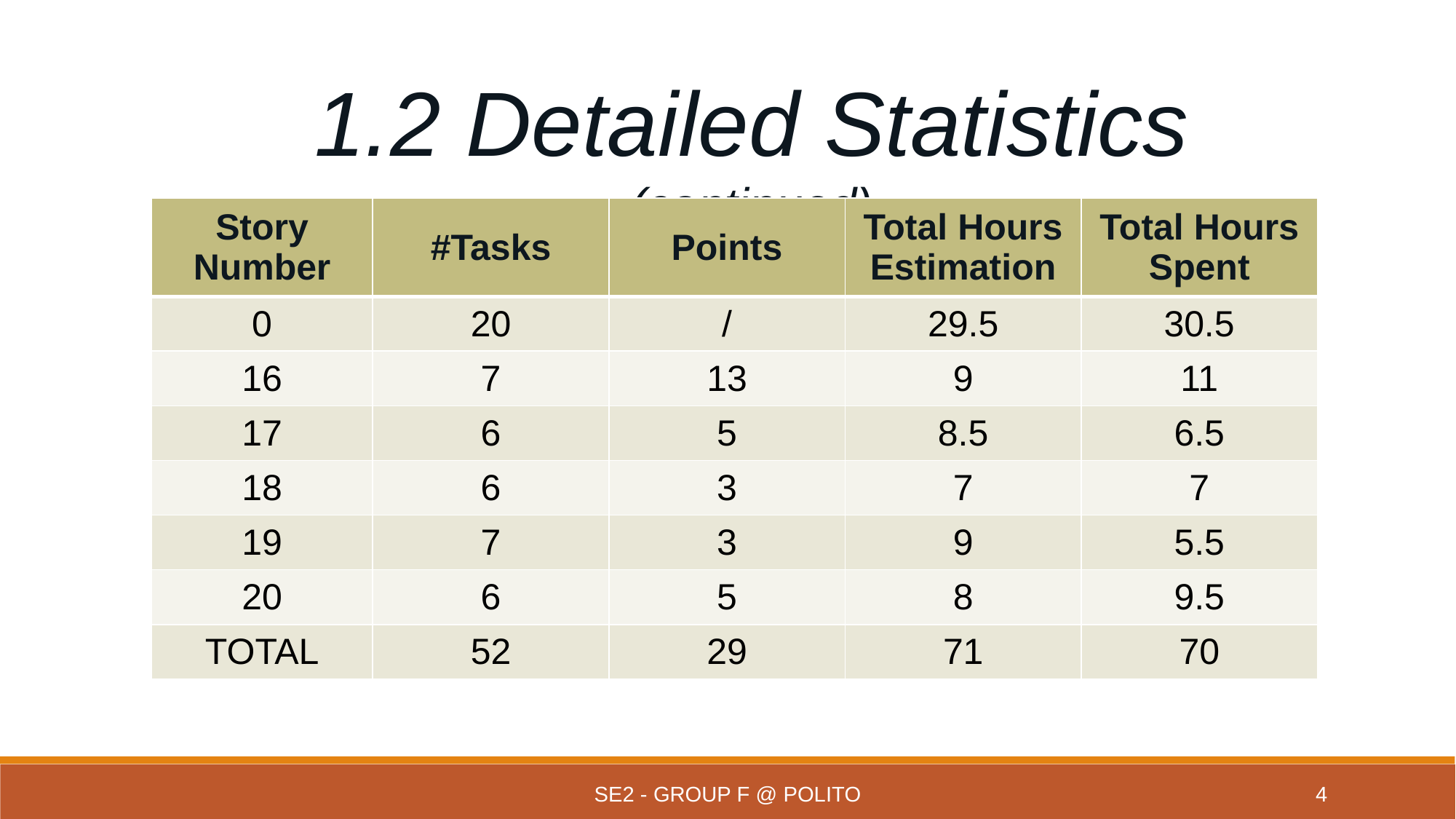

1.2 Detailed Statistics (continued)
| Story Number | #Tasks | Points | Total Hours Estimation | Total Hours Spent |
| --- | --- | --- | --- | --- |
| 0 | 20 | / | 29.5 | 30.5 |
| 16 | 7 | 13 | 9 | 11 |
| 17 | 6 | 5 | 8.5 | 6.5 |
| 18 | 6 | 3 | 7 | 7 |
| 19 | 7 | 3 | 9 | 5.5 |
| 20 | 6 | 5 | 8 | 9.5 |
| TOTAL | 52 | 29 | 71 | 70 |
SE2 - Group F @ PoliTo
4